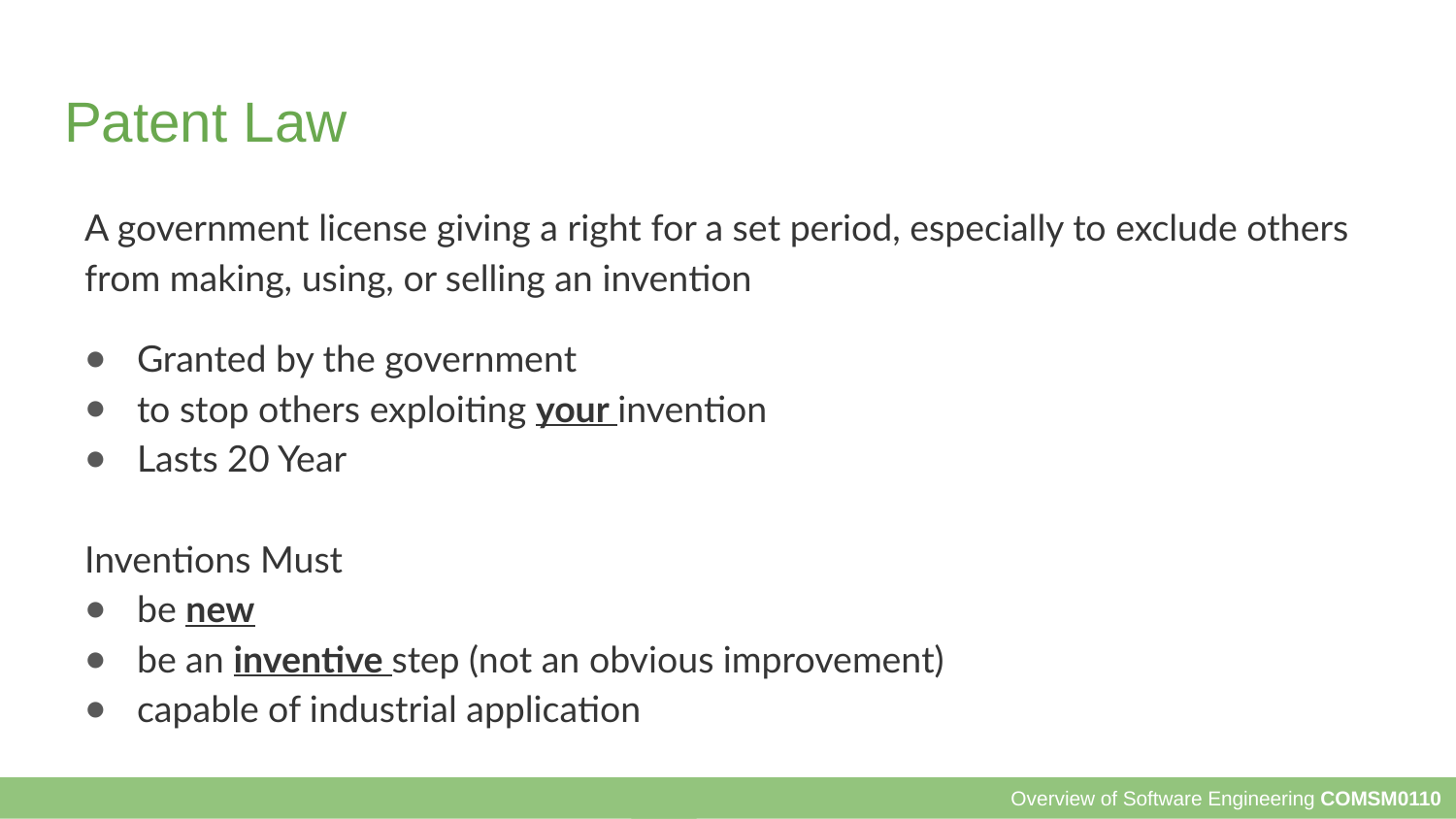

# Patent Law
A government license giving a right for a set period, especially to exclude others from making, using, or selling an invention

Granted by the government
to stop others exploiting your invention
Lasts 20 Year

Inventions Must
be new
be an inventive step (not an obvious improvement)
capable of industrial application